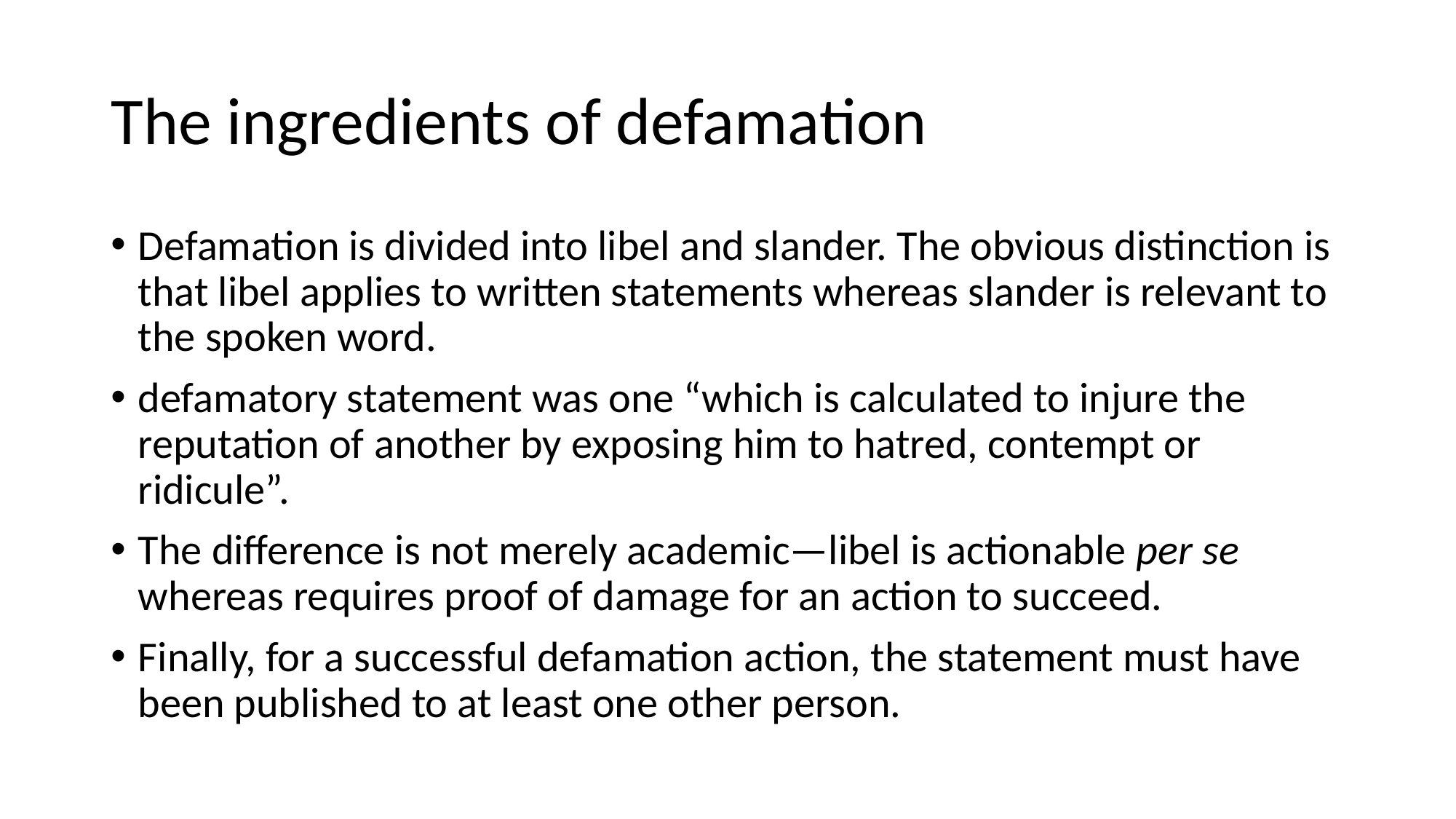

# The ingredients of defamation
Defamation is divided into libel and slander. The obvious distinction is that libel applies to written statements whereas slander is relevant to the spoken word.
defamatory statement was one “which is calculated to injure the reputation of another by exposing him to hatred, contempt or ridicule”.
The difference is not merely academic—libel is actionable per se whereas requires proof of damage for an action to succeed.
Finally, for a successful defamation action, the statement must have been published to at least one other person.